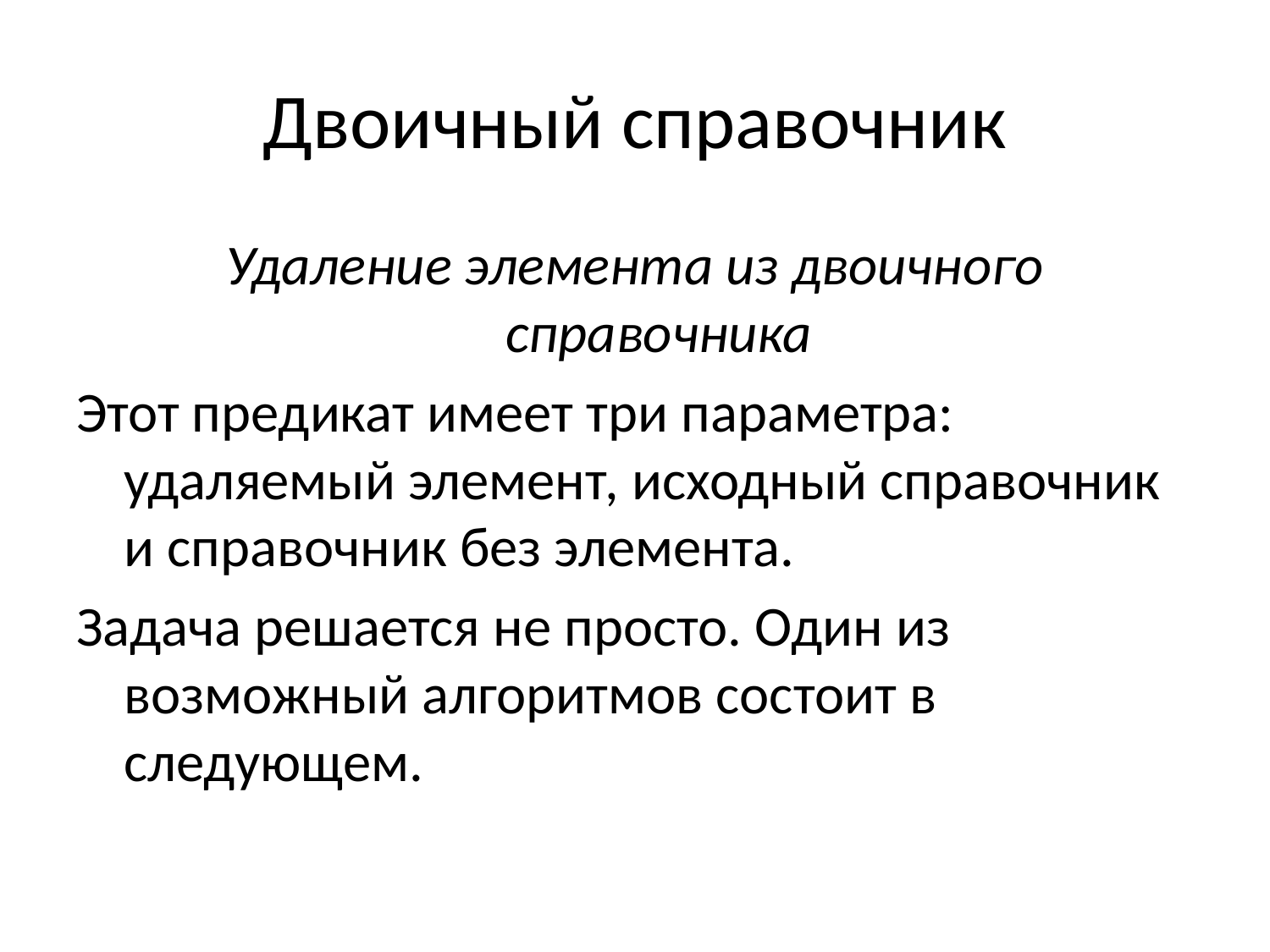

# Двоичный справочник
Удаление элемента из двоичного справочника
Этот предикат имеет три параметра: удаляемый элемент, исходный справочник и справочник без элемента.
Задача решается не просто. Один из возможный алгоритмов состоит в следующем.